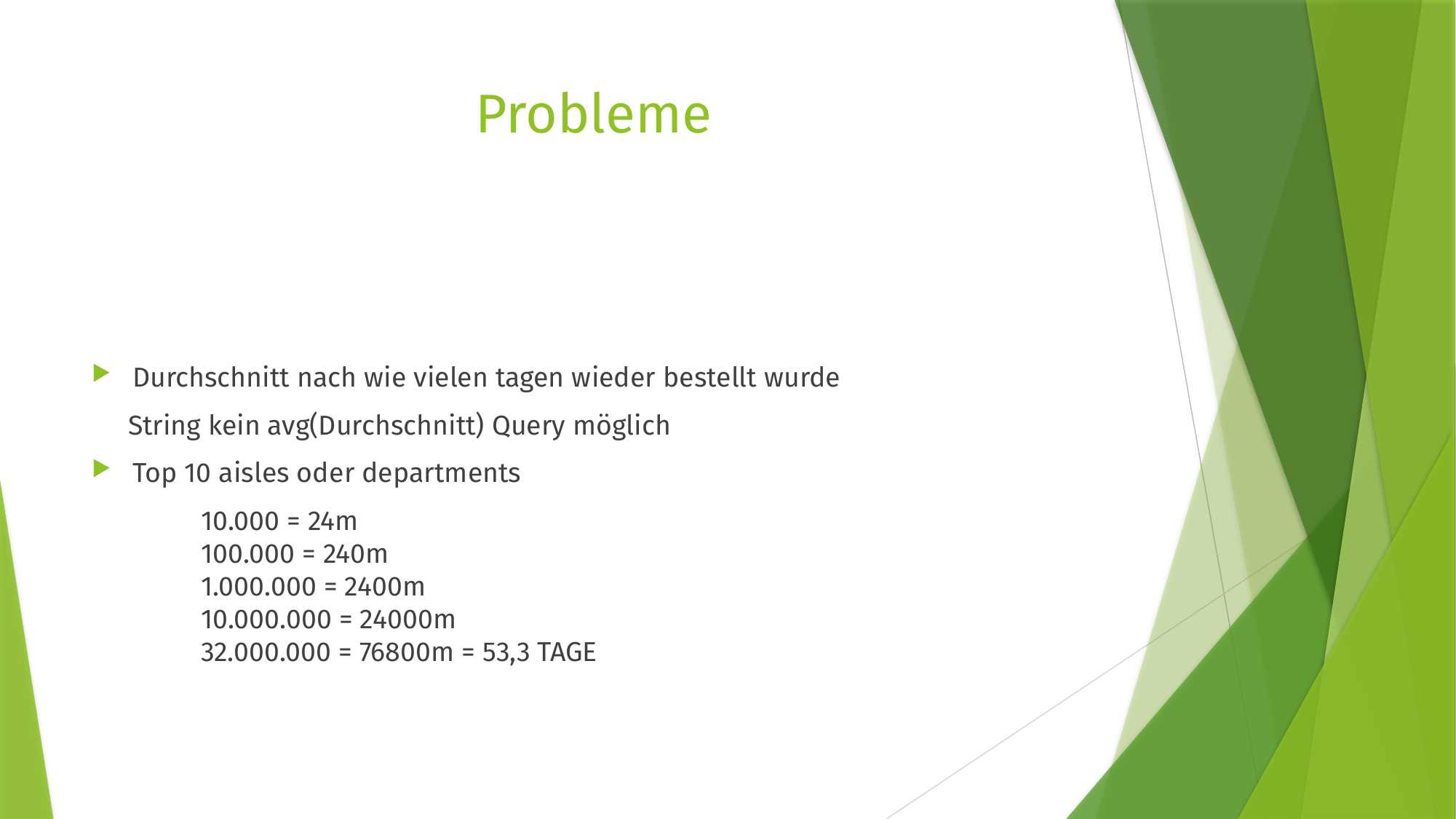

# Probleme

Durchschnitt nach wie vielen tagen wieder bestellt wurde
     String kein avg(Durchschnitt) Query möglich
Top 10 aisles oder departments
	10.000 = 24m
	100.000 = 240m
	1.000.000 = 2400m
	10.000.000 = 24000m
	32.000.000 = 76800m = 53,3 TAGE